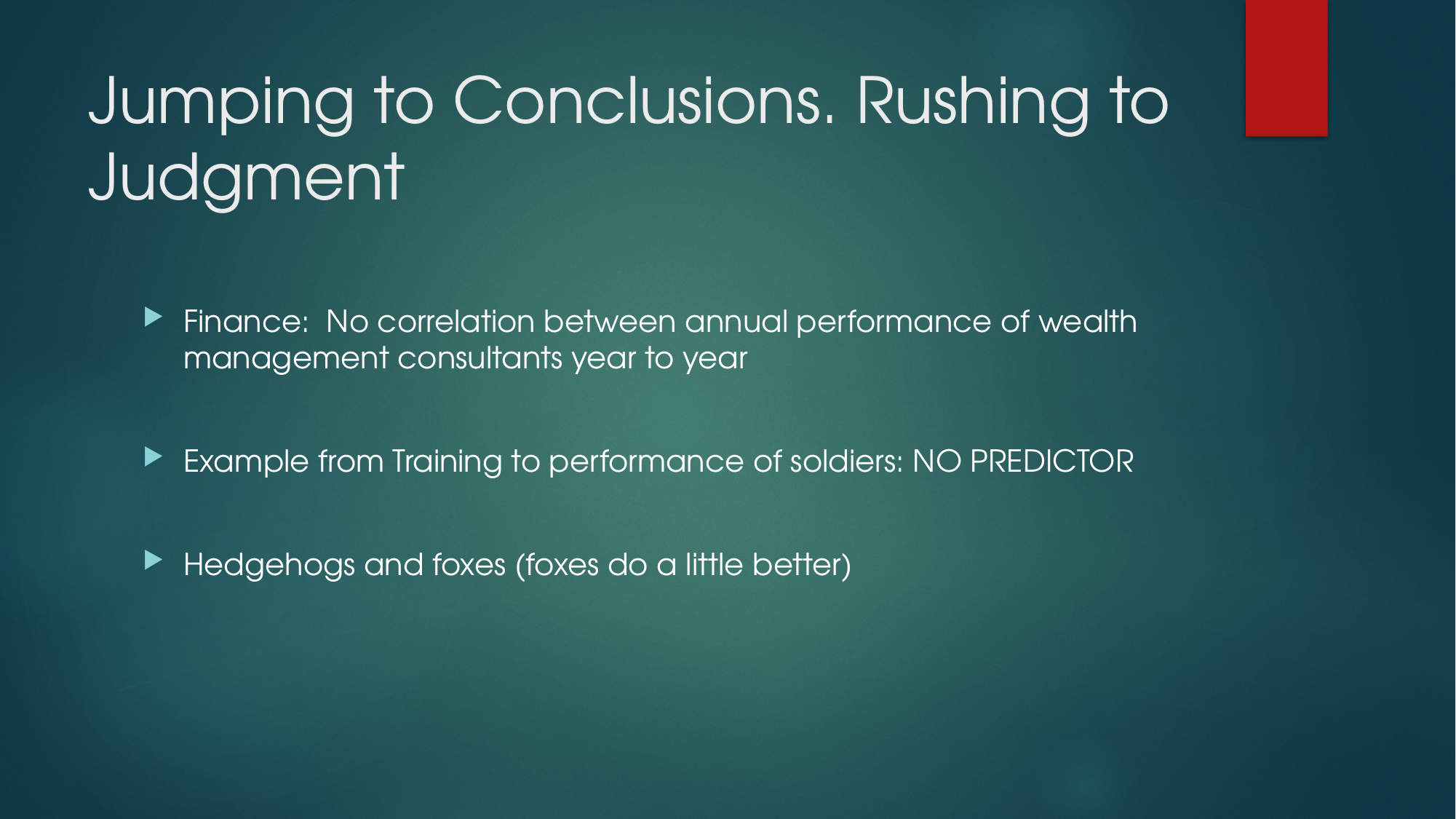

# Jumping to Conclusions. Rushing to Judgment

Finance:  No correlation between annual performance of wealth management consultants year to year

Example from Training to performance of soldiers: NO PREDICTOR

Hedgehogs and foxes (foxes do a little better)